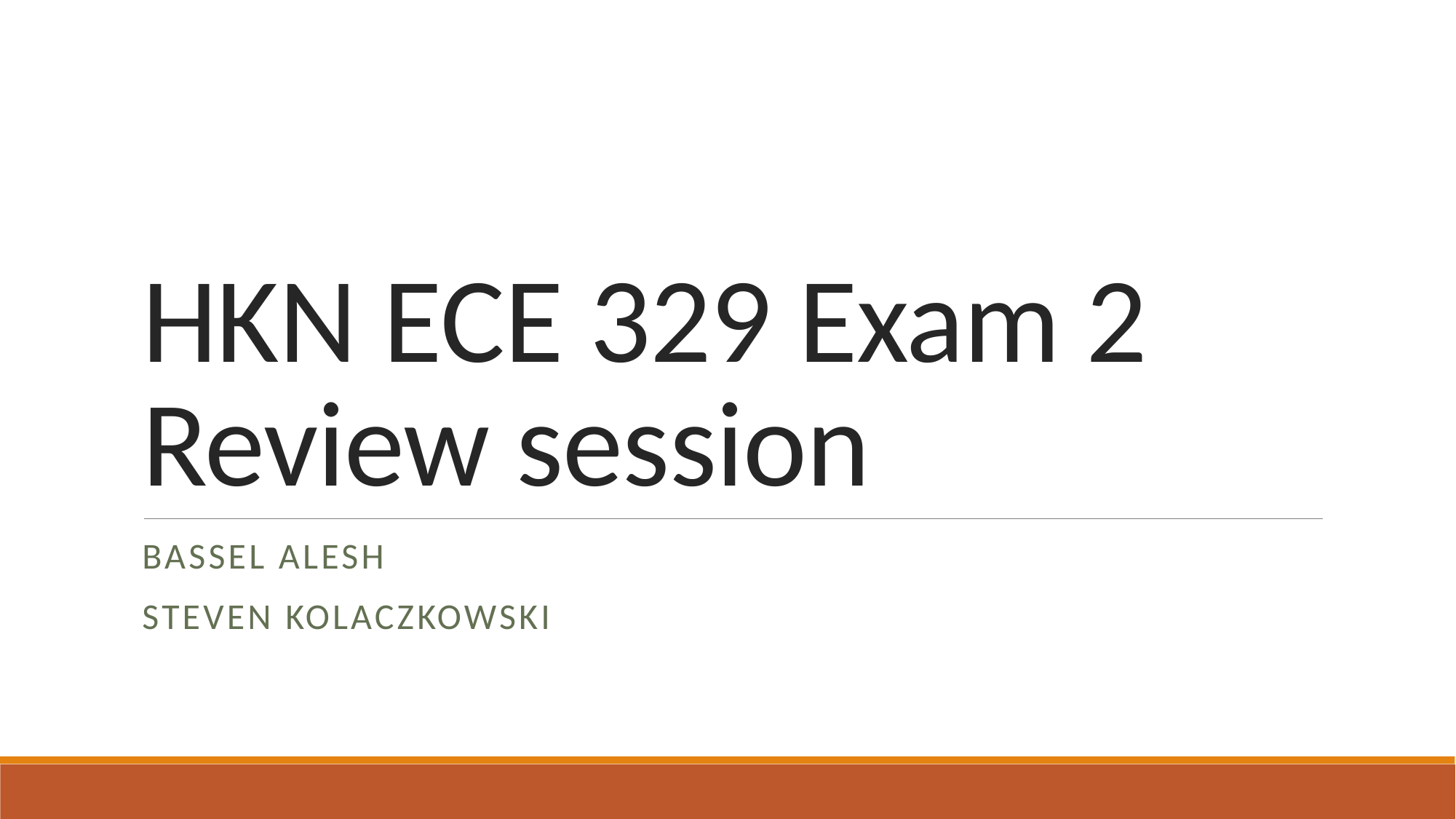

# HKN ECE 329 Exam 2 Review session
Bassel Alesh
Steven Kolaczkowski